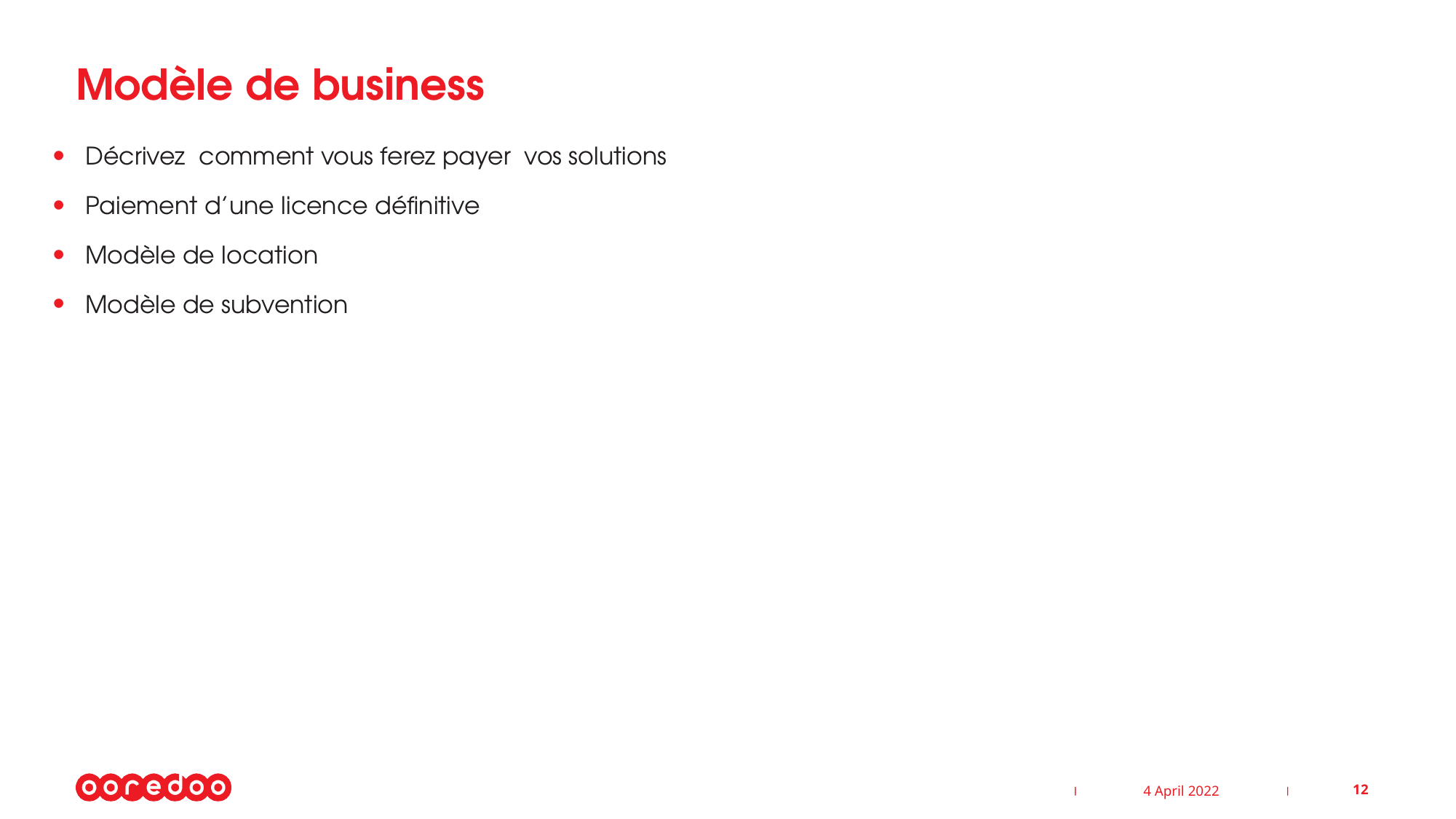

# Modèle de business
Décrivez  comment vous ferez payer  vos solutions
Paiement d’une licence définitive
Modèle de location
Modèle de subvention

4 April 2022

12